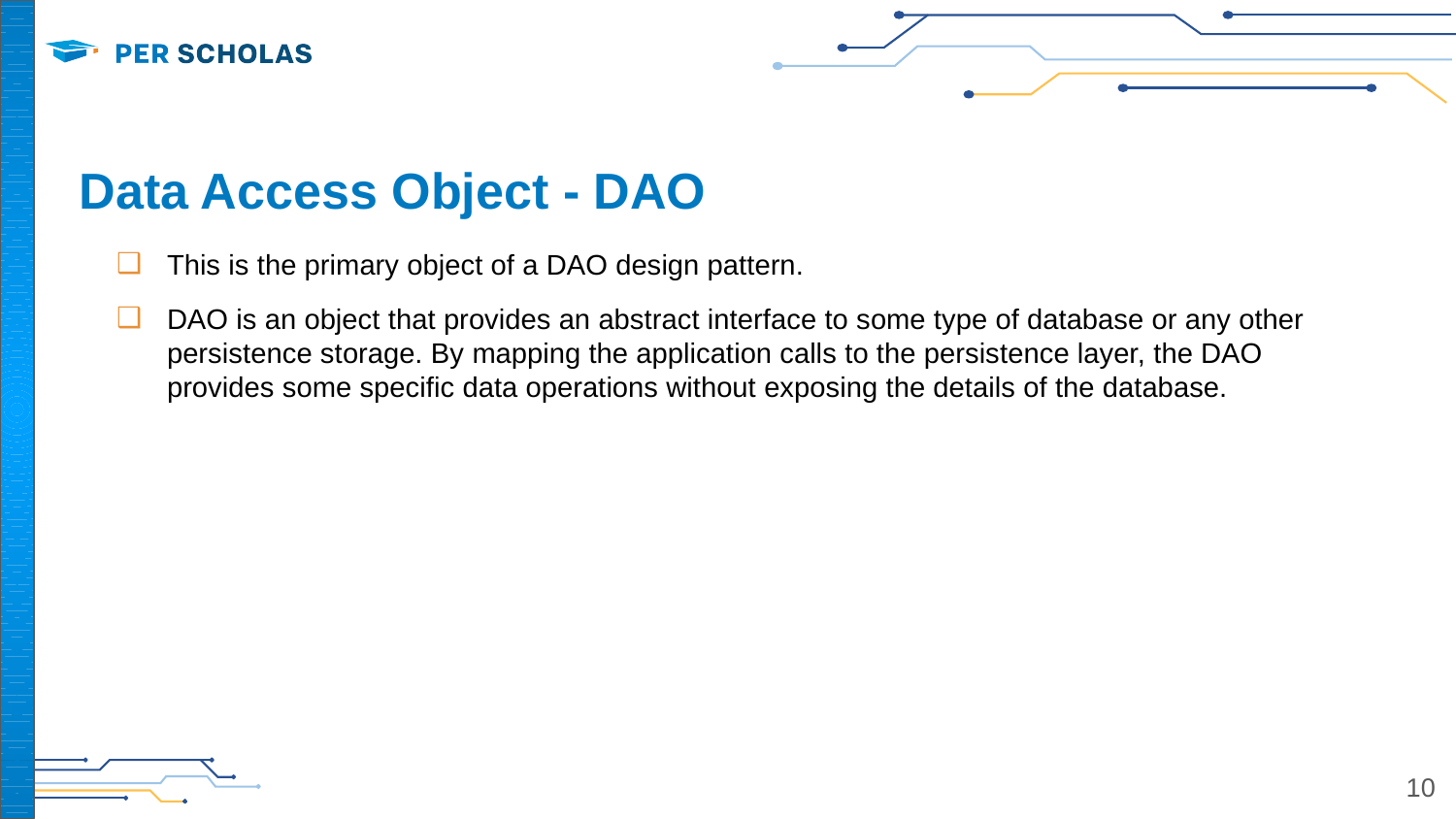

3
# Data Access Object - DAO
This is the primary object of a DAO design pattern.
DAO is an object that provides an abstract interface to some type of database or any other persistence storage. By mapping the application calls to the persistence layer, the DAO provides some specific data operations without exposing the details of the database.
10